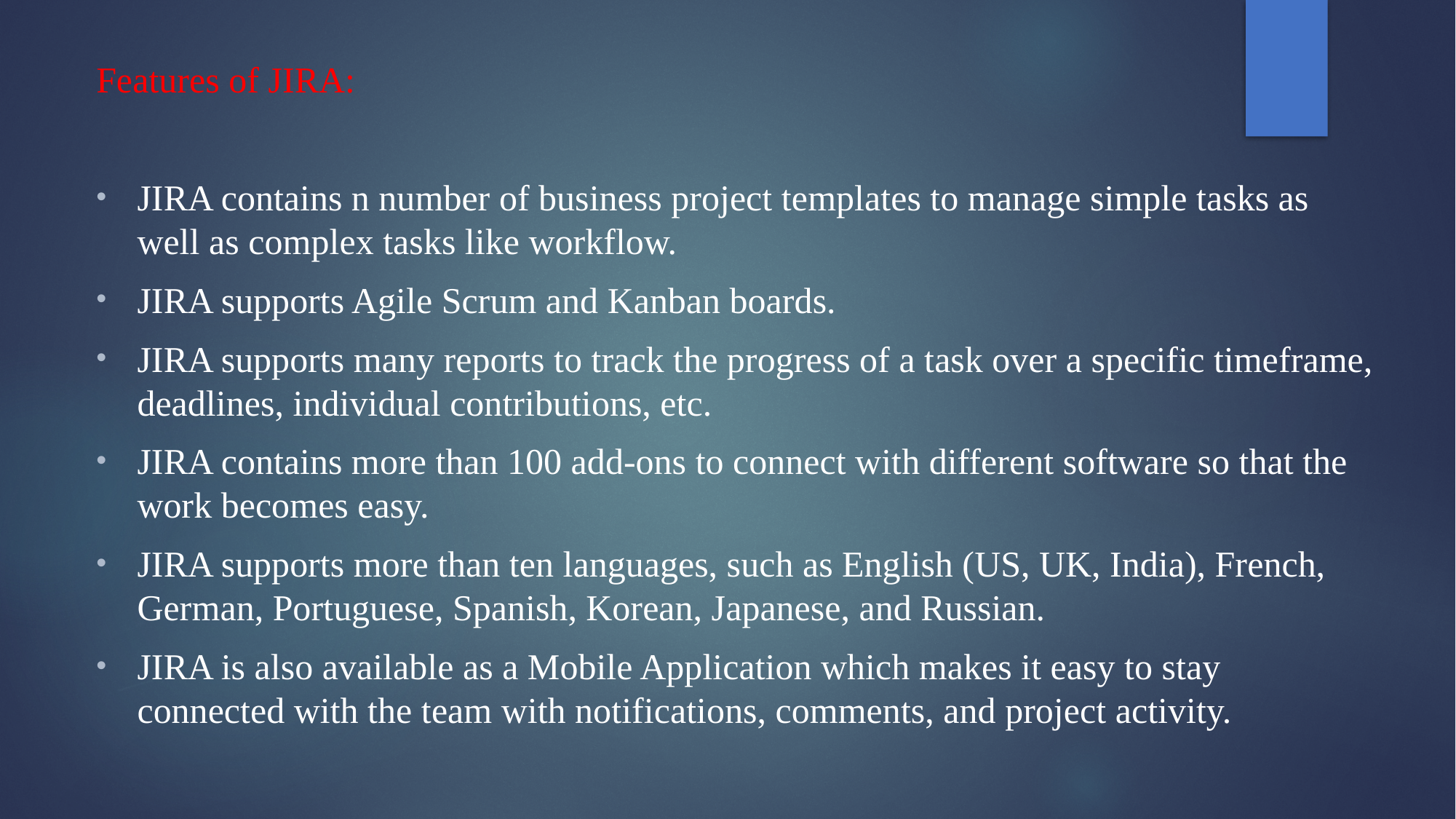

Features of JIRA:

JIRA contains n number of business project templates to manage simple tasks as well as complex tasks like workflow.
JIRA supports Agile Scrum and Kanban boards.
JIRA supports many reports to track the progress of a task over a specific timeframe, deadlines, individual contributions, etc.
JIRA contains more than 100 add-ons to connect with different software so that the work becomes easy.
JIRA supports more than ten languages, such as English (US, UK, India), French, German, Portuguese, Spanish, Korean, Japanese, and Russian.
JIRA is also available as a Mobile Application which makes it easy to stay connected with the team with notifications, comments, and project activity.